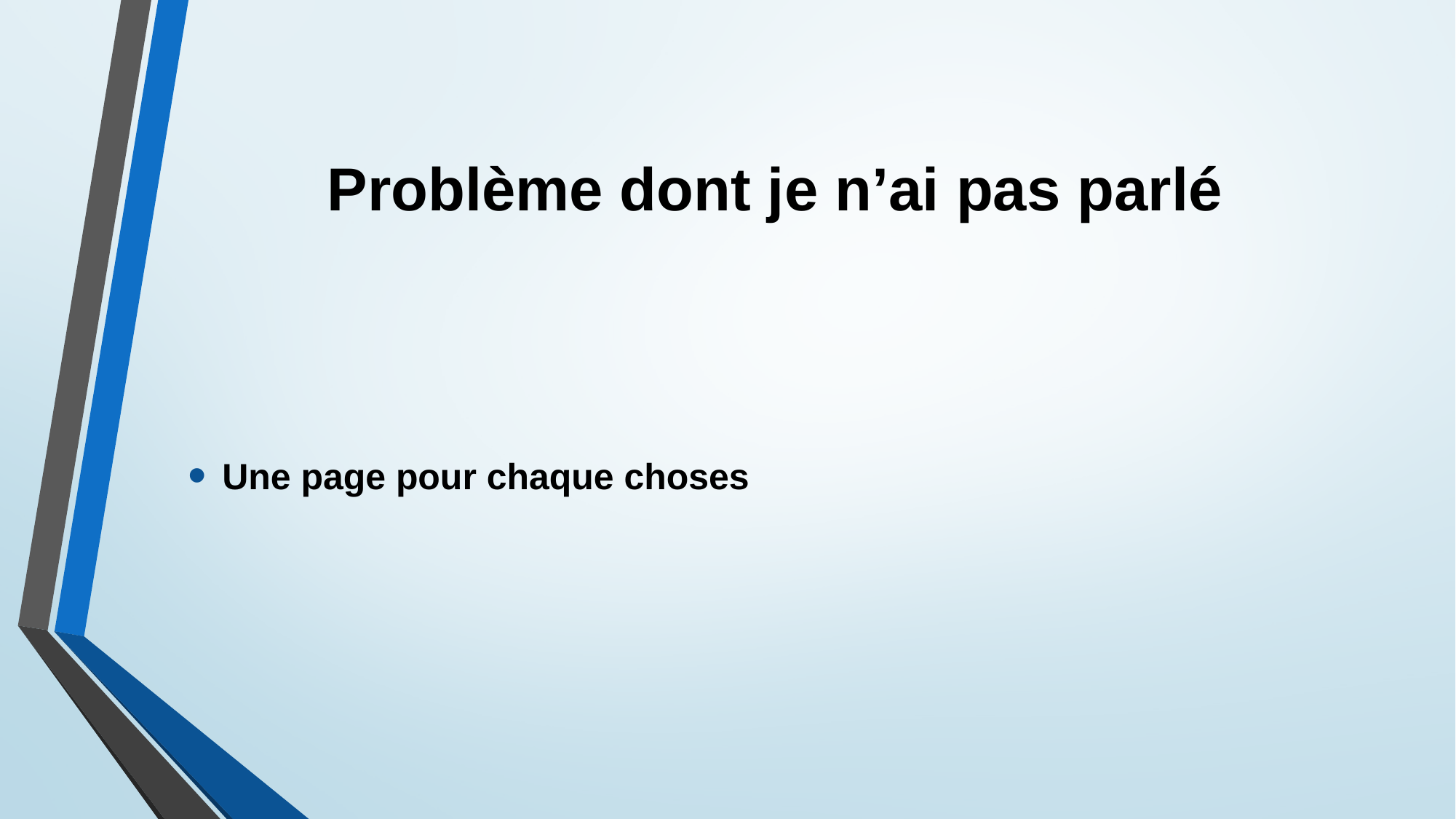

# Problème dont je n’ai pas parlé
Une page pour chaque choses